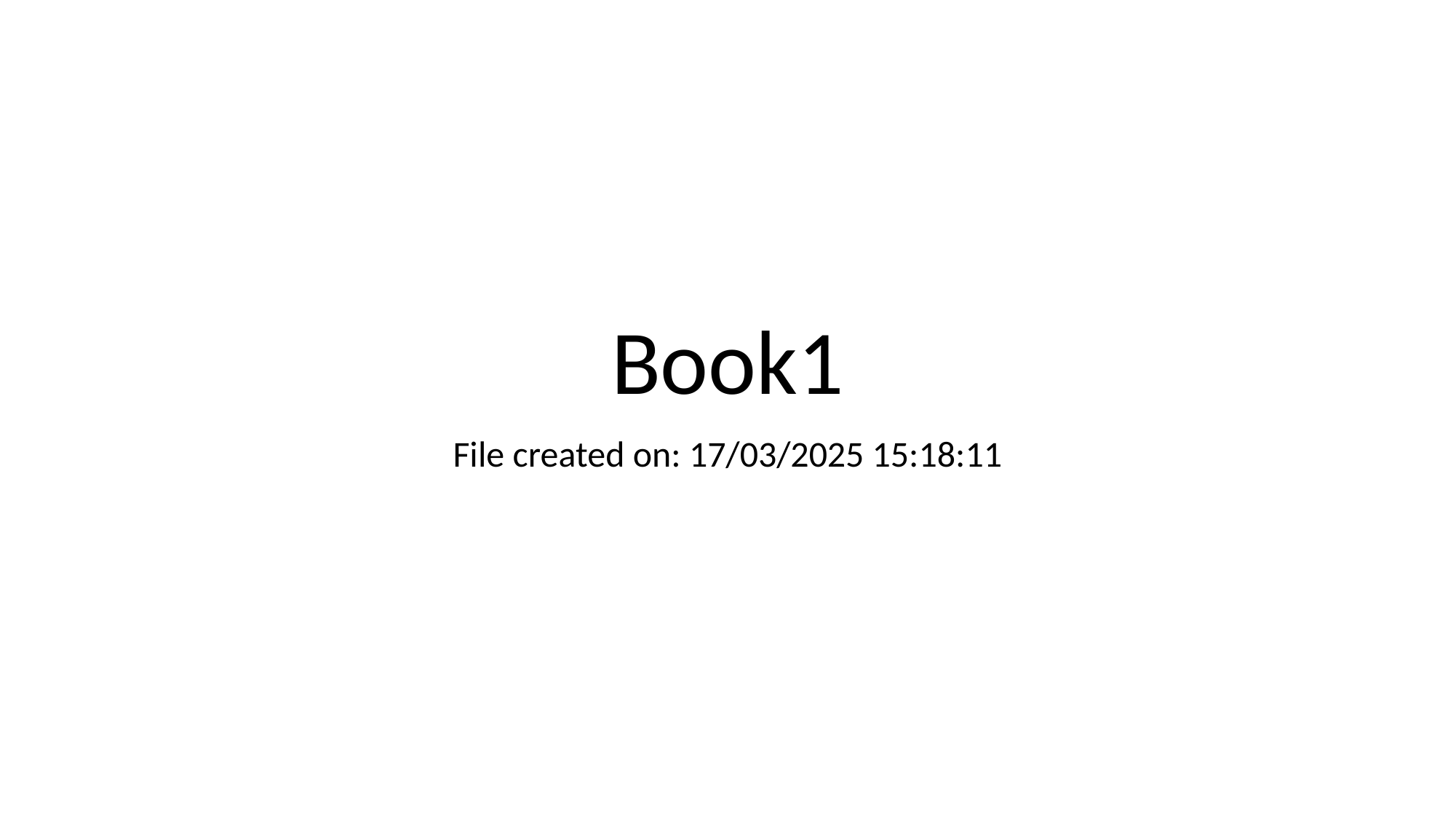

# Book1
File created on: 17/03/2025 15:18:11